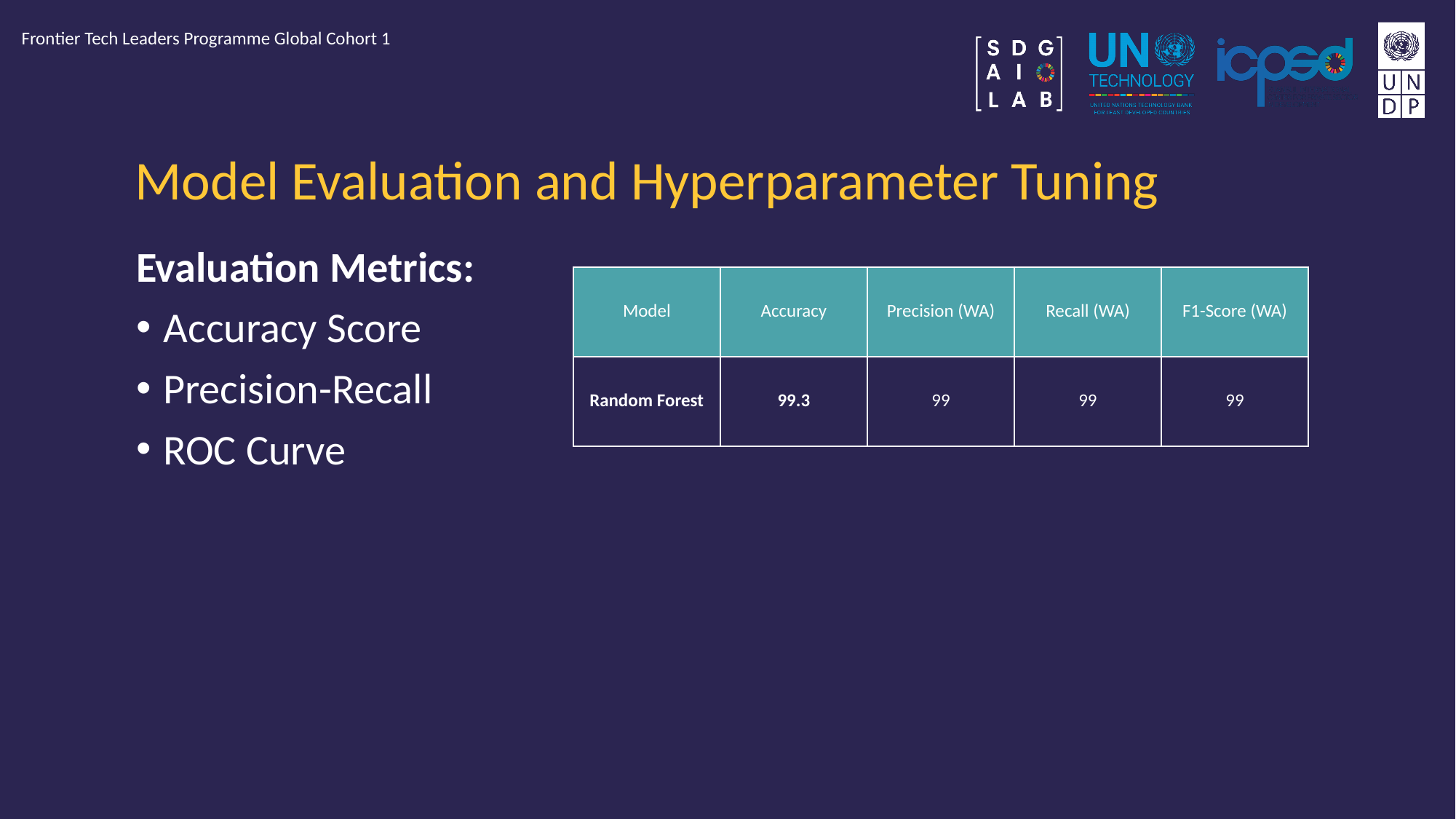

Frontier Tech Leaders Programme Global Cohort 1
# Model Evaluation and Hyperparameter Tuning
Evaluation Metrics:
Accuracy Score
Precision-Recall
ROC Curve
| Model | Accuracy | Precision (WA) | Recall (WA) | F1-Score (WA) |
| --- | --- | --- | --- | --- |
| Random Forest | 99.3 | 99 | 99 | 99 |